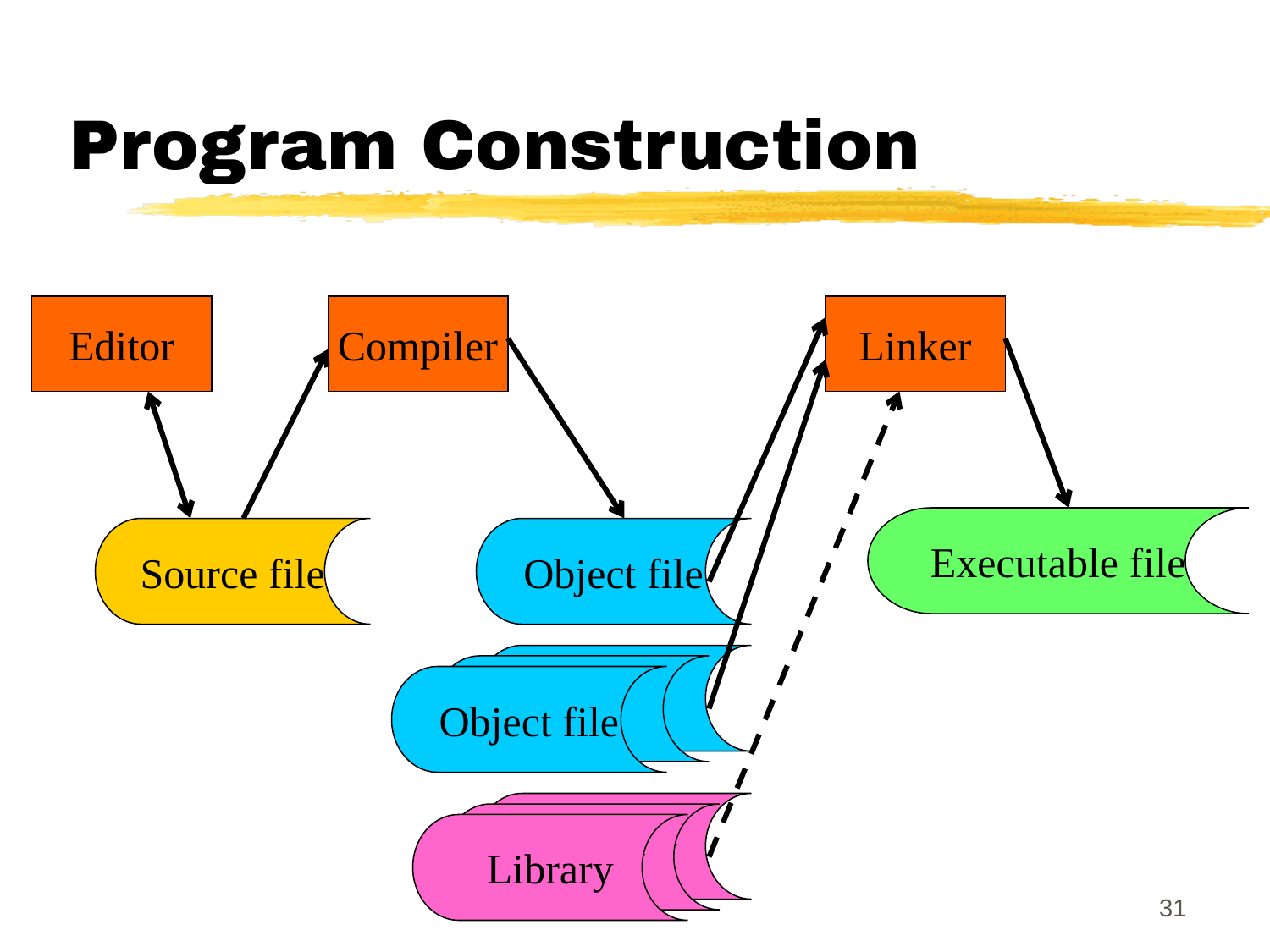

# Program Construction
Editor
Compiler
Linker

Executable file
Source file
Object file

Object file
Library
Library
Library
31